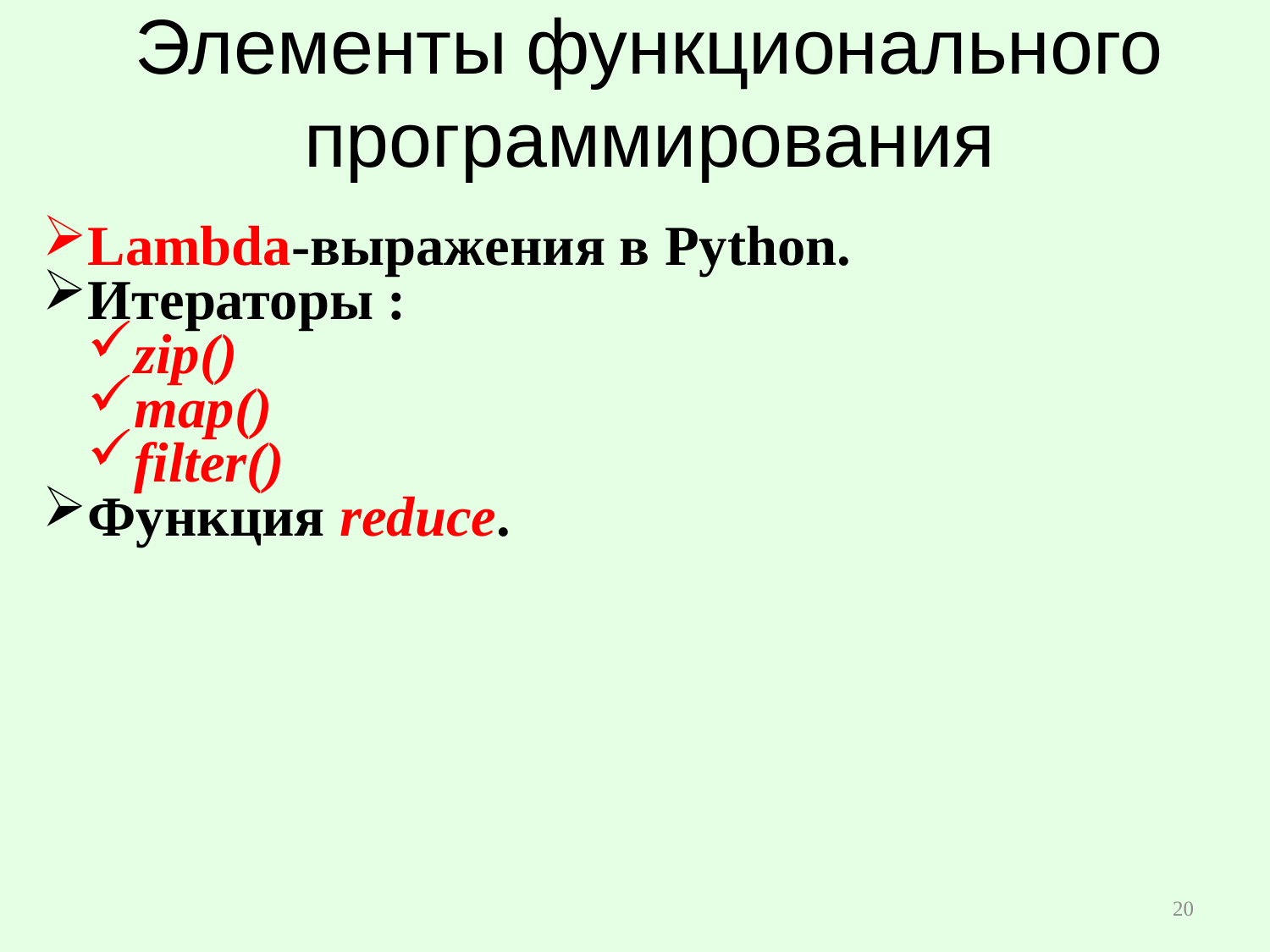

# Элементы функционального программирования
Lambda-выражения в Python.
Итераторы :
zip()
map()
filter()
Функция reduce.

20